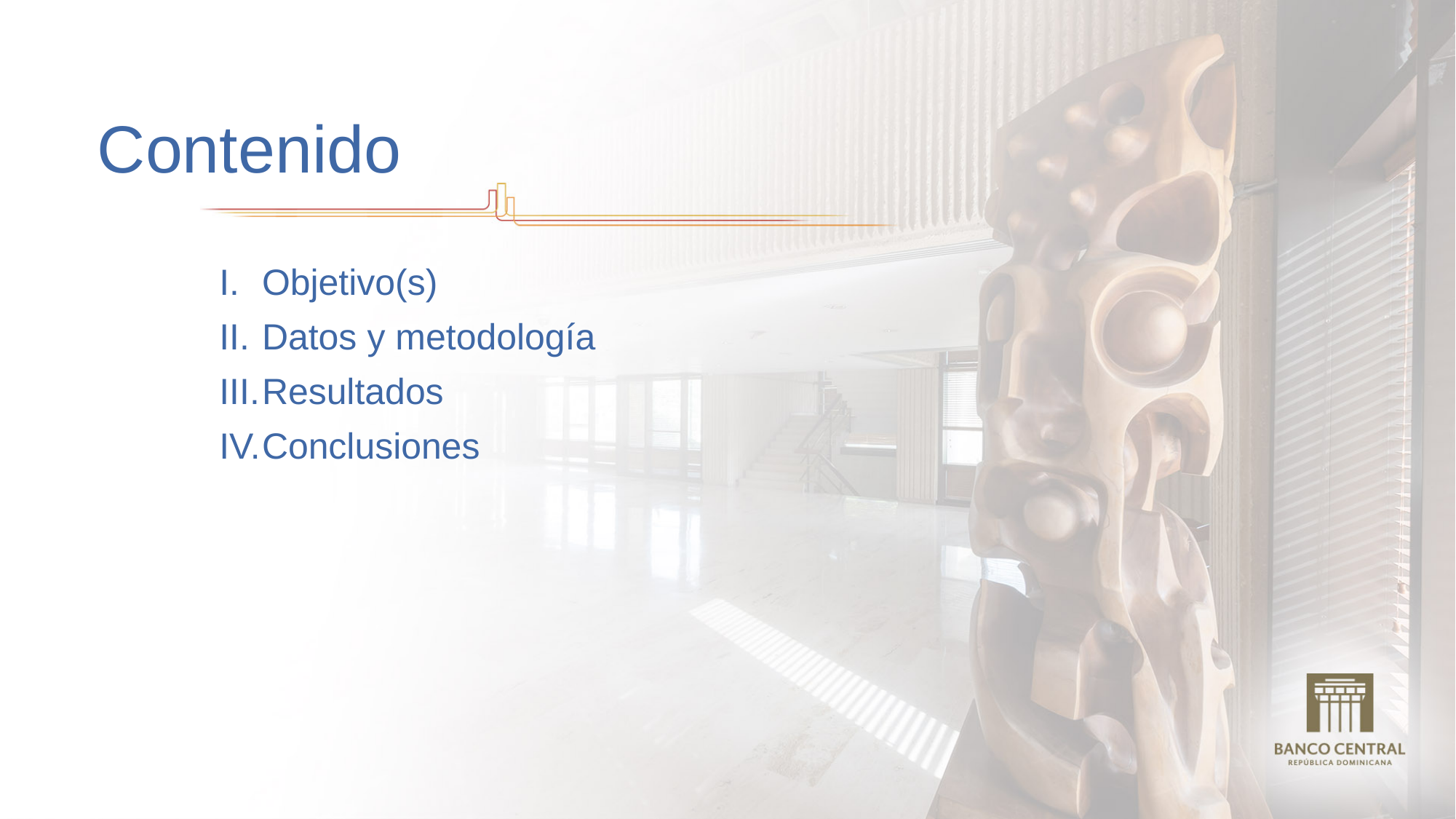

# Contenido
Objetivo(s)
Datos y metodología
Resultados
Conclusiones